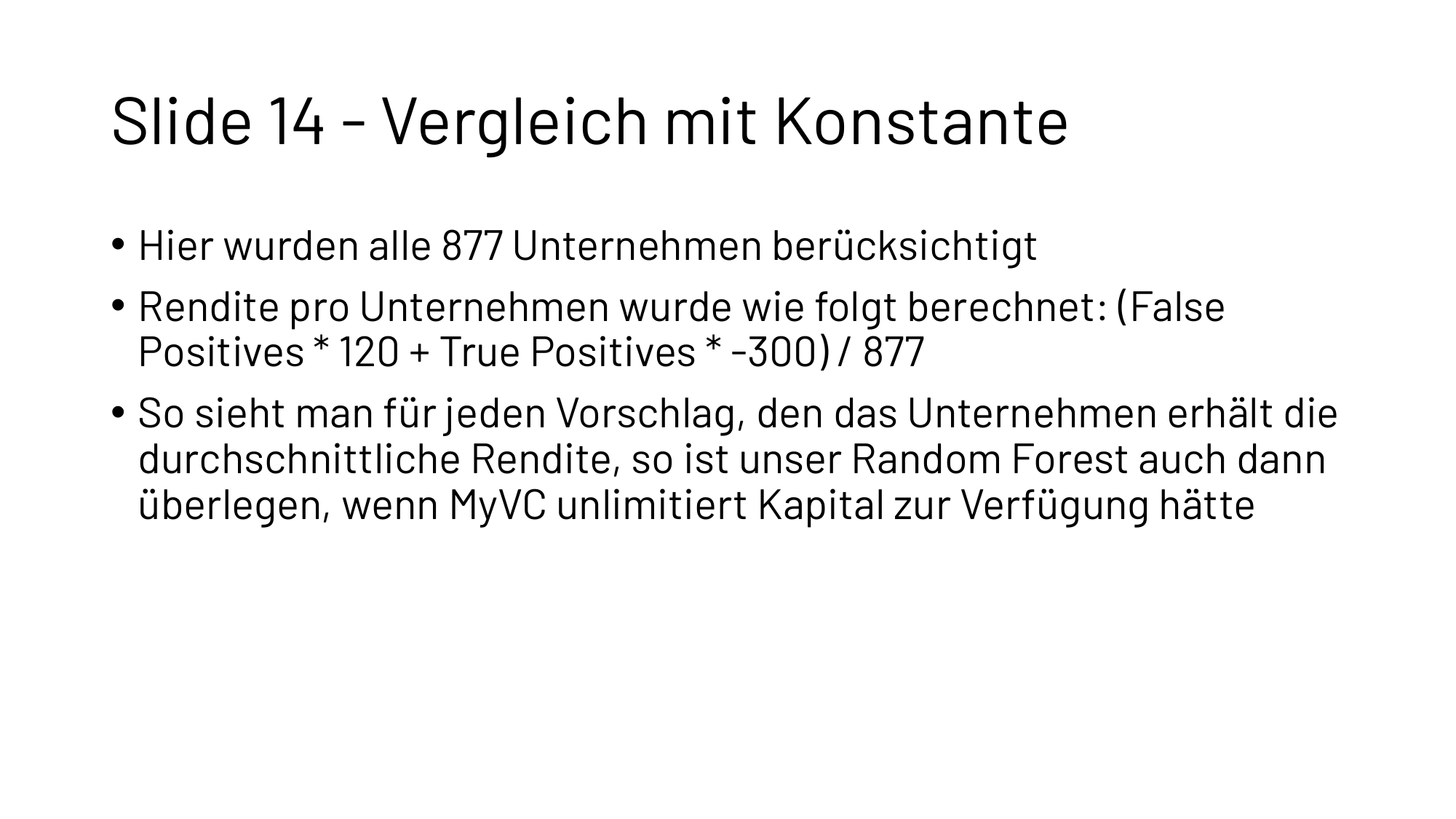

# Slide 14 - Vergleich mit Konstante
Hier wurden alle 877 Unternehmen berücksichtigt
Rendite pro Unternehmen wurde wie folgt berechnet: (False Positives * 120 + True Positives * -300) / 877
So sieht man für jeden Vorschlag, den das Unternehmen erhält die durchschnittliche Rendite, so ist unser Random Forest auch dann überlegen, wenn MyVC unlimitiert Kapital zur Verfügung hätte